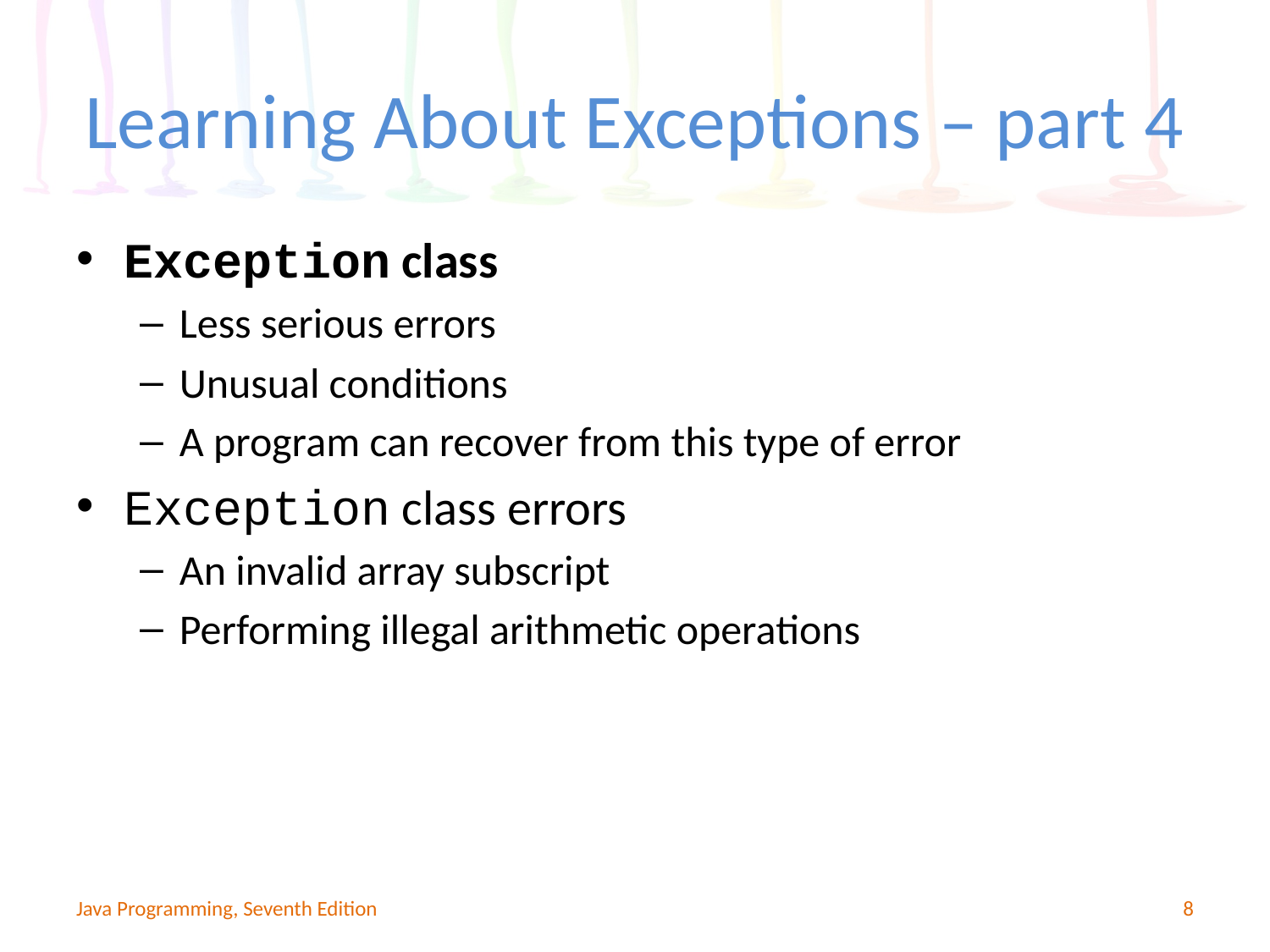

# Learning About Exceptions – part 4
Exception class
Less serious errors
Unusual conditions
A program can recover from this type of error
Exception class errors
An invalid array subscript
Performing illegal arithmetic operations
Java Programming, Seventh Edition
8